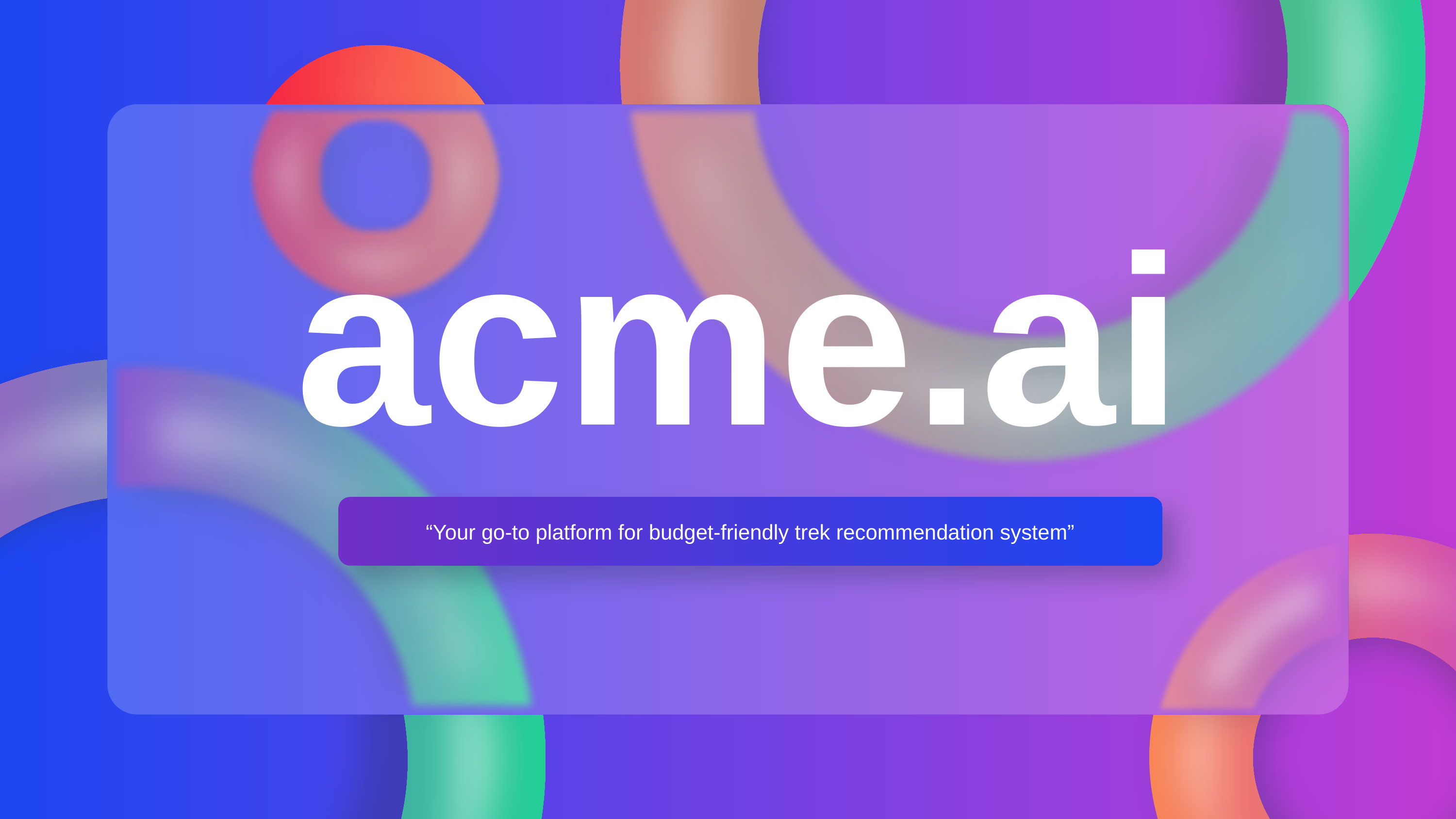

acme.ai

“Your go-to platform for budget-friendly trek recommendation system”